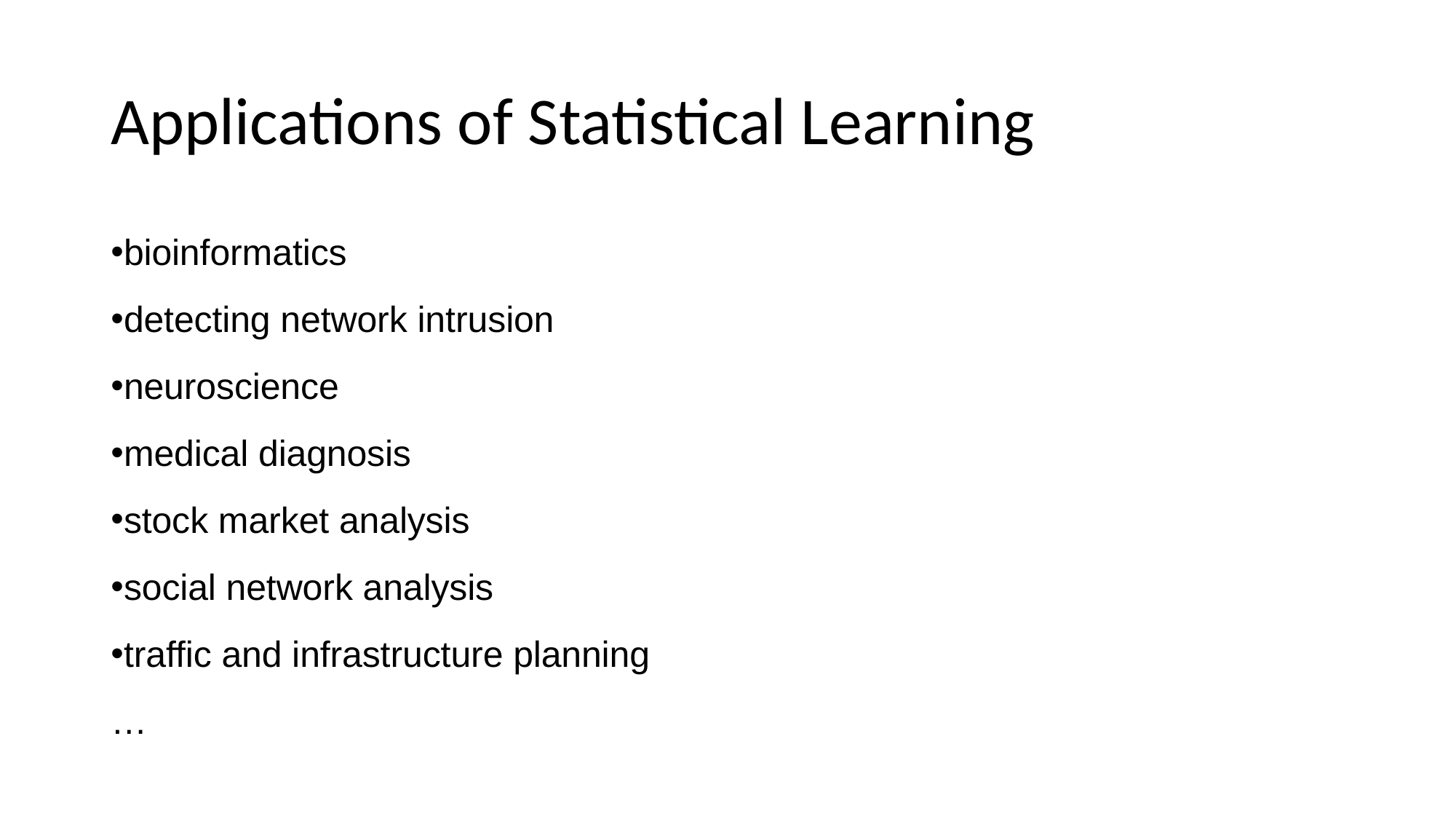

# Applications of Statistical Learning
bioinformatics
detecting network intrusion
neuroscience
medical diagnosis
stock market analysis
social network analysis
traffic and infrastructure planning
…